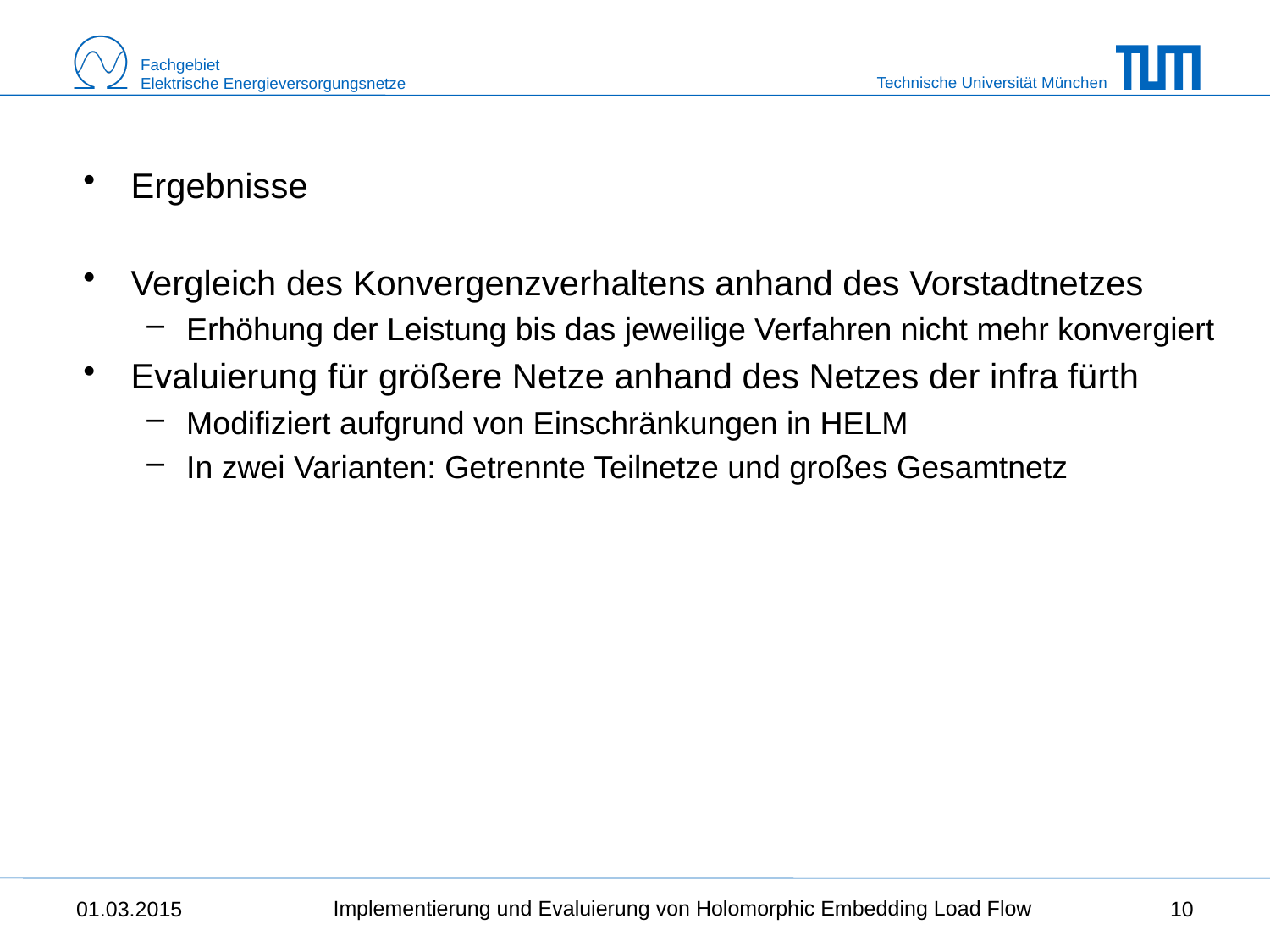

Ergebnisse
Vergleich des Konvergenzverhaltens anhand des Vorstadtnetzes
Erhöhung der Leistung bis das jeweilige Verfahren nicht mehr konvergiert
Evaluierung für größere Netze anhand des Netzes der infra fürth
Modifiziert aufgrund von Einschränkungen in HELM
In zwei Varianten: Getrennte Teilnetze und großes Gesamtnetz
Implementierung und Evaluierung von Holomorphic Embedding Load Flow
01.03.2015
10